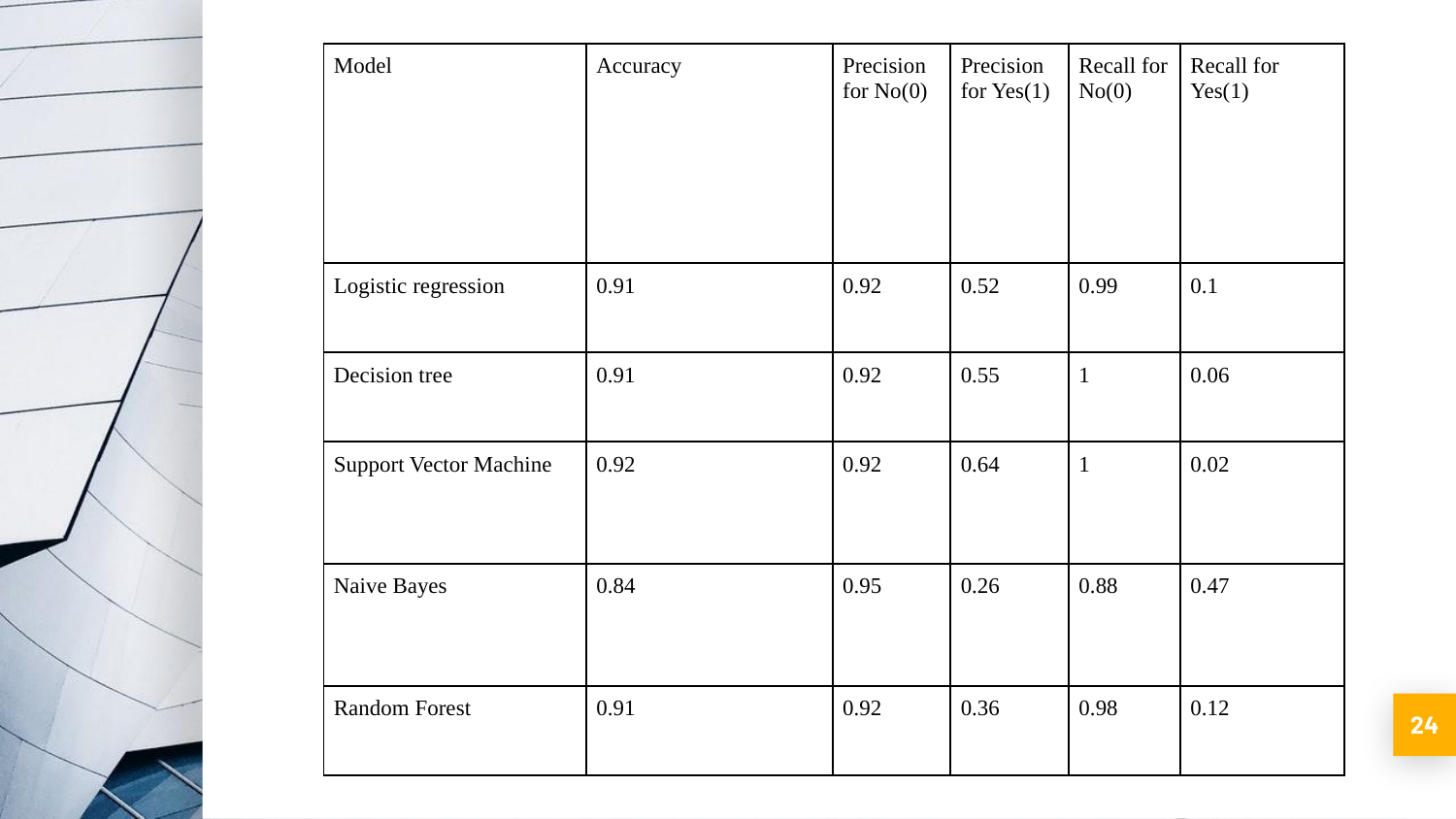

| Model | Accuracy | Precision for No(0) | Precision for Yes(1) | Recall for No(0) | Recall for Yes(1) |
| --- | --- | --- | --- | --- | --- |
| Logistic regression | 0.91 | 0.92 | 0.52 | 0.99 | 0.1 |
| Decision tree | 0.91 | 0.92 | 0.55 | 1 | 0.06 |
| Support Vector Machine | 0.92 | 0.92 | 0.64 | 1 | 0.02 |
| Naive Bayes | 0.84 | 0.95 | 0.26 | 0.88 | 0.47 |
| Random Forest | 0.91 | 0.92 | 0.36 | 0.98 | 0.12 |
24